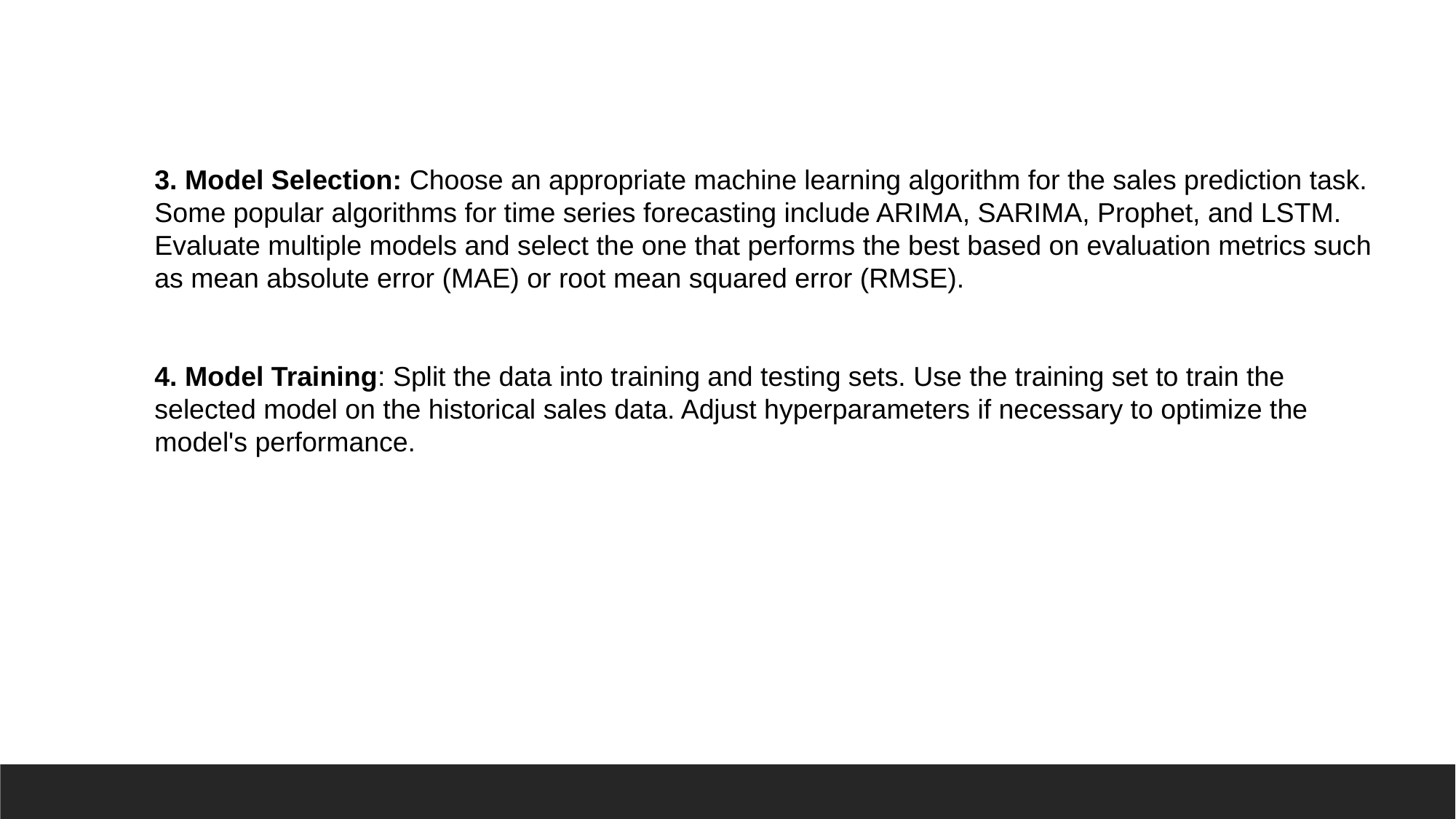

3. Model Selection: Choose an appropriate machine learning algorithm for the sales prediction task. Some popular algorithms for time series forecasting include ARIMA, SARIMA, Prophet, and LSTM. Evaluate multiple models and select the one that performs the best based on evaluation metrics such as mean absolute error (MAE) or root mean squared error (RMSE).
4. Model Training: Split the data into training and testing sets. Use the training set to train the selected model on the historical sales data. Adjust hyperparameters if necessary to optimize the model's performance.